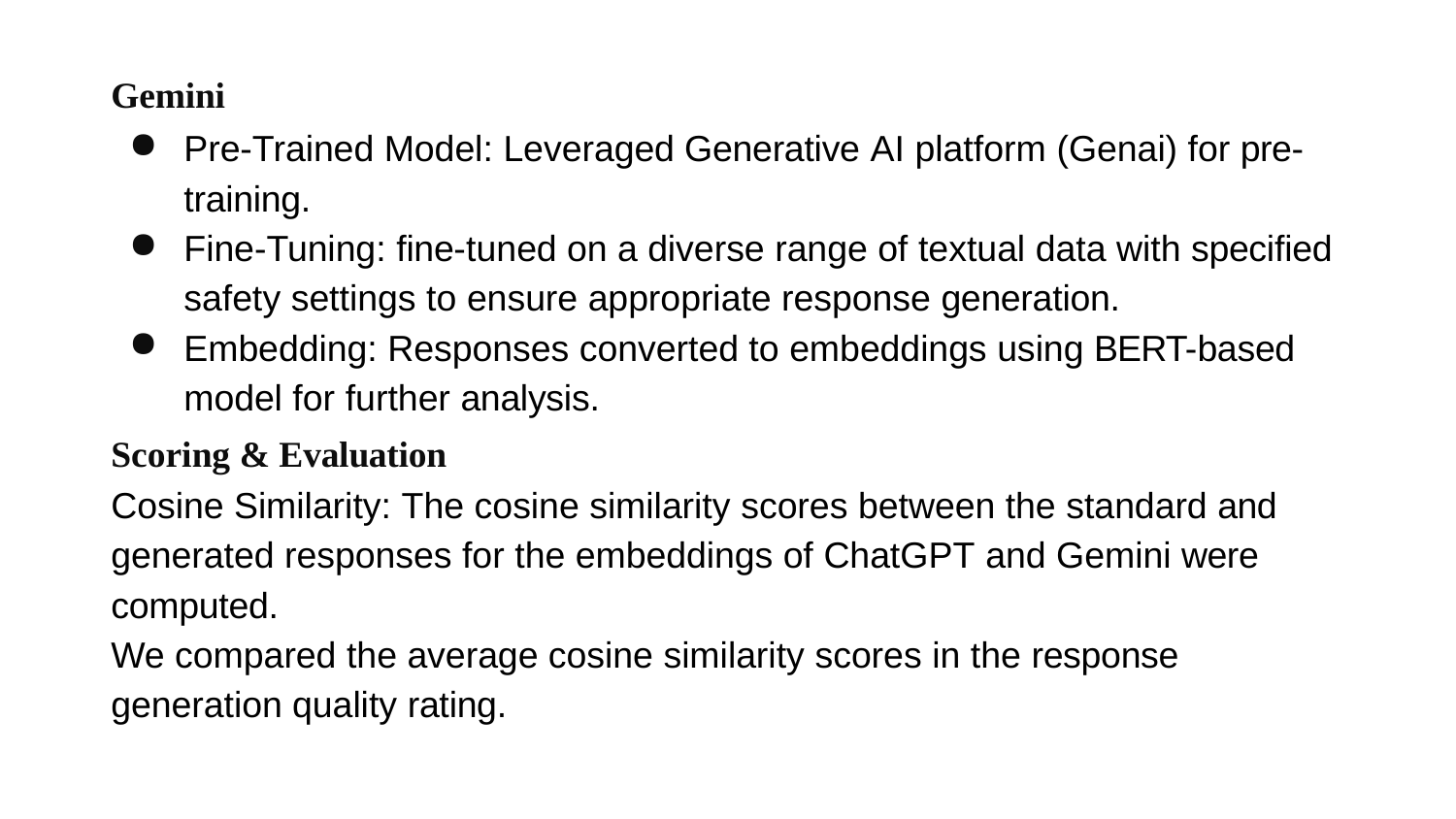

Gemini
Pre-Trained Model: Leveraged Generative AI platform (Genai) for pre- training.
Fine-Tuning: fine-tuned on a diverse range of textual data with specified safety settings to ensure appropriate response generation.
Embedding: Responses converted to embeddings using BERT-based model for further analysis.
Scoring & Evaluation
Cosine Similarity: The cosine similarity scores between the standard and generated responses for the embeddings of ChatGPT and Gemini were computed.
We compared the average cosine similarity scores in the response generation quality rating.